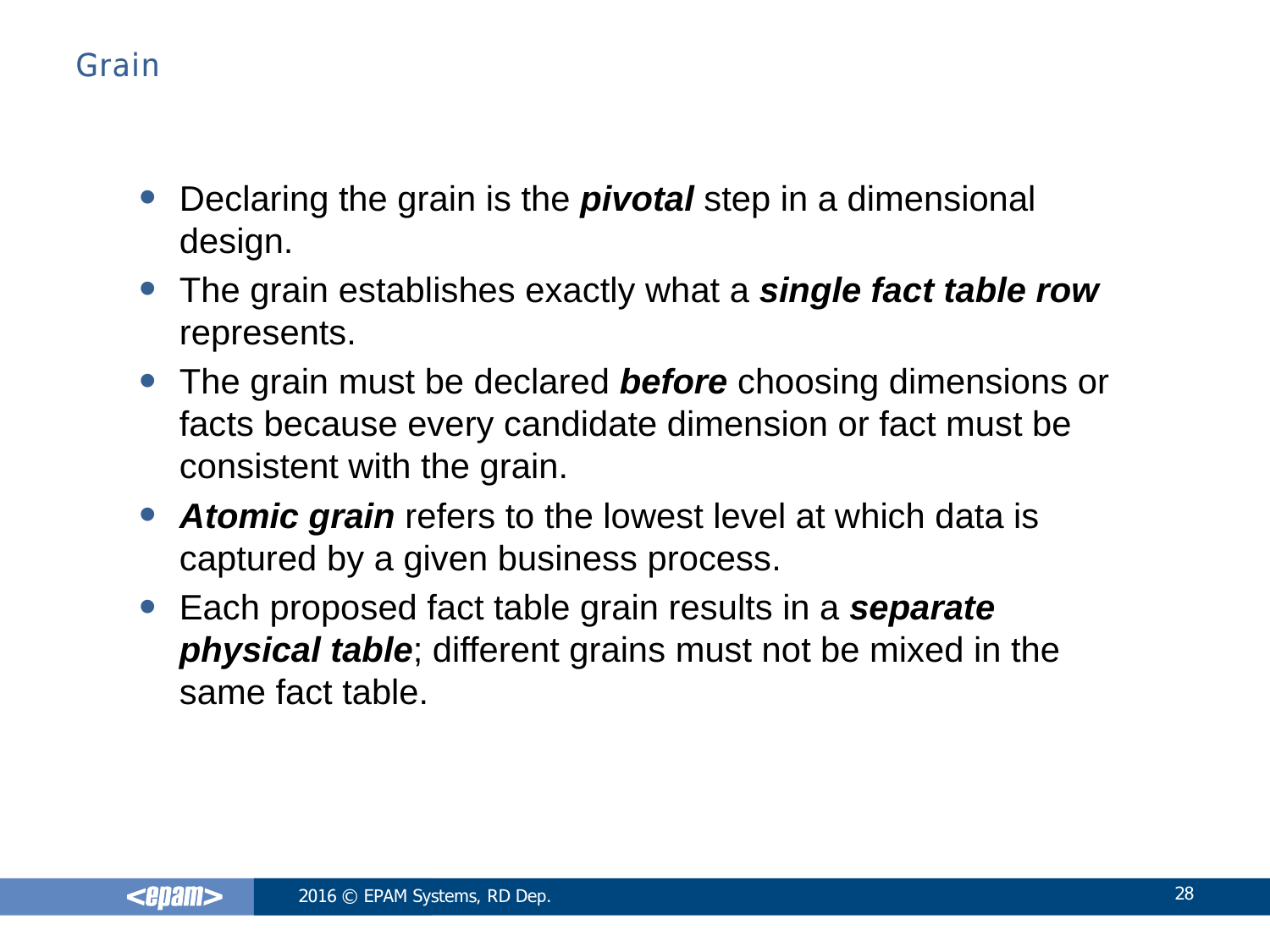

# Grain
Declaring the grain is the pivotal step in a dimensional design.
The grain establishes exactly what a single fact table row represents.
The grain must be declared before choosing dimensions or facts because every candidate dimension or fact must be consistent with the grain.
Atomic grain refers to the lowest level at which data is captured by a given business process.
Each proposed fact table grain results in a separate physical table; different grains must not be mixed in the same fact table.
28
2016 © EPAM Systems, RD Dep.